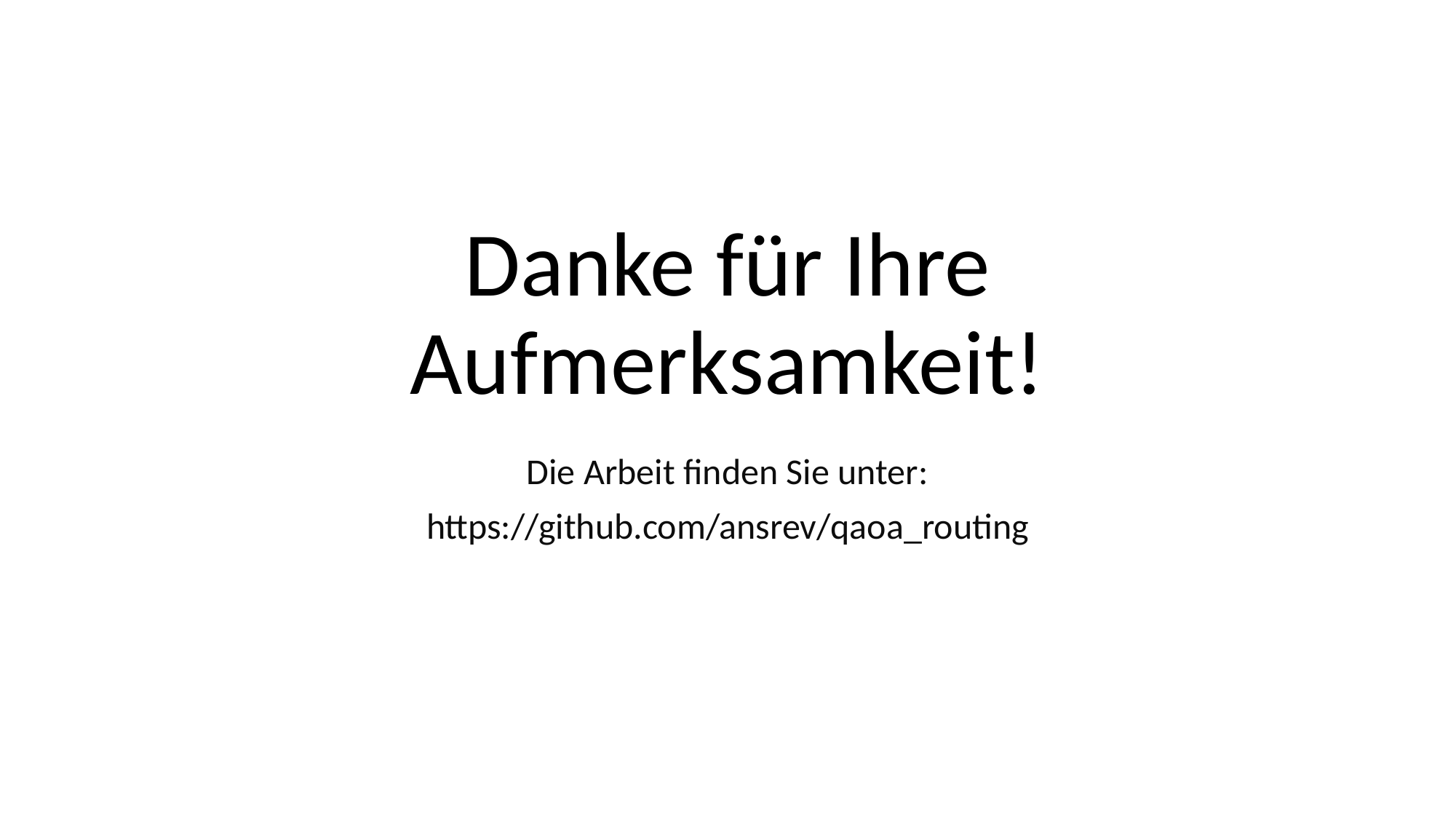

# Danke für Ihre Aufmerksamkeit!
Die Arbeit finden Sie unter:
https://github.com/ansrev/qaoa_routing